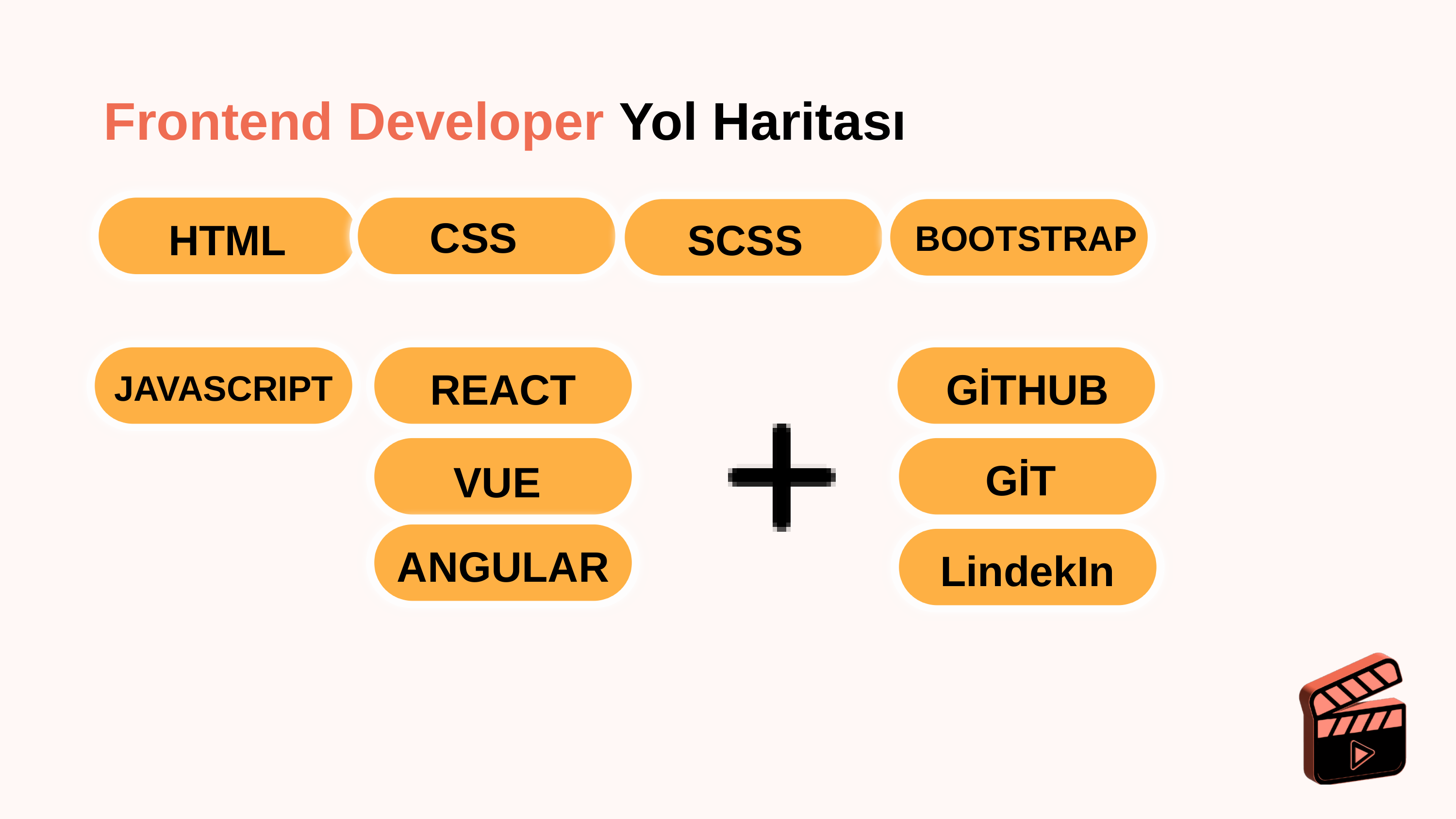

Frontend Developer Yol Haritası

CSS
HTML
SCSS
BOOTSTRAP

REACT
GİTHUB
JAVASCRIPT

GİT
VUE

ANGULAR
LindekIn